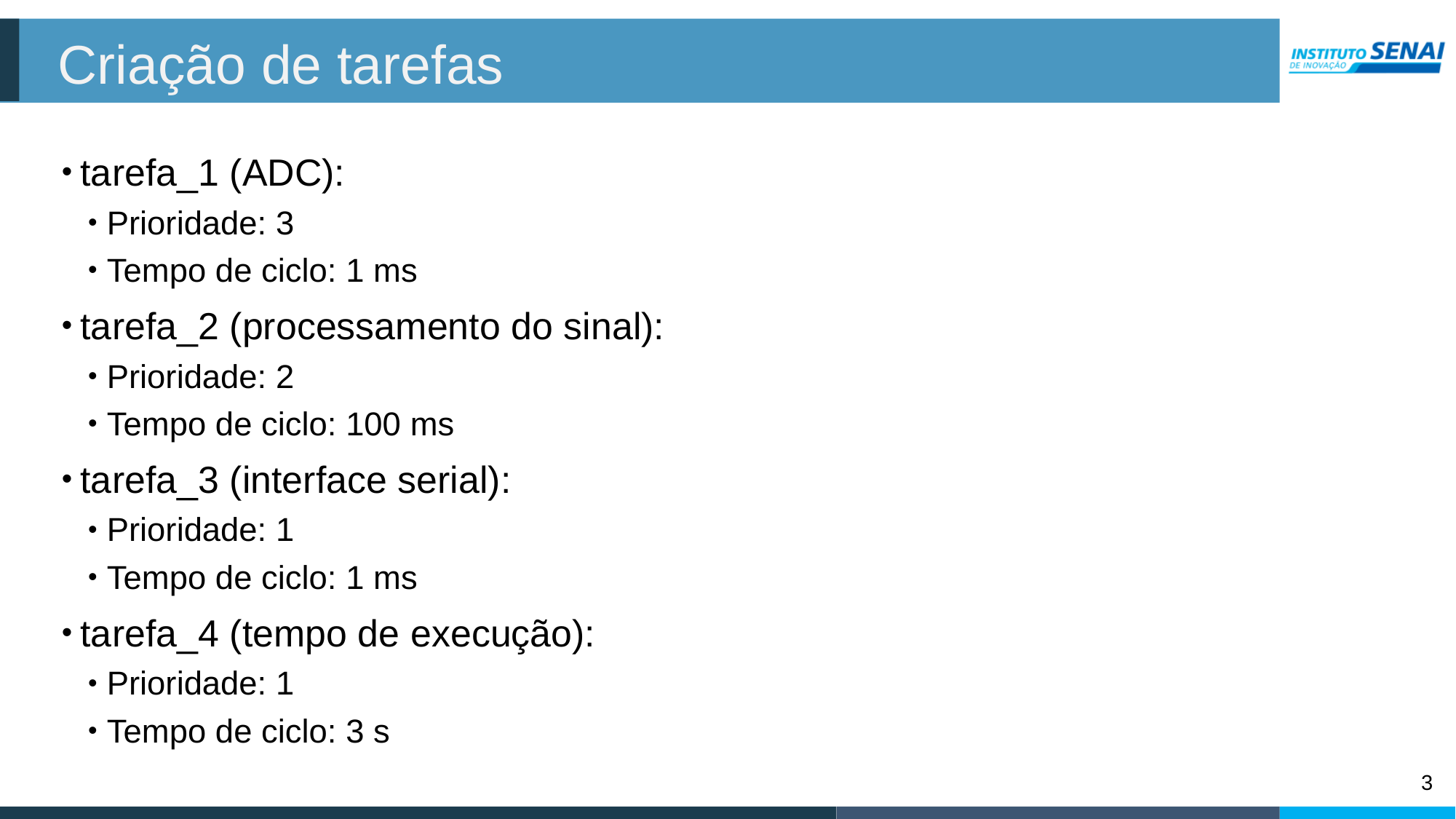

# Criação de tarefas
tarefa_1 (ADC):
Prioridade: 3
Tempo de ciclo: 1 ms
tarefa_2 (processamento do sinal):
Prioridade: 2
Tempo de ciclo: 100 ms
tarefa_3 (interface serial):
Prioridade: 1
Tempo de ciclo: 1 ms
tarefa_4 (tempo de execução):
Prioridade: 1
Tempo de ciclo: 3 s
3